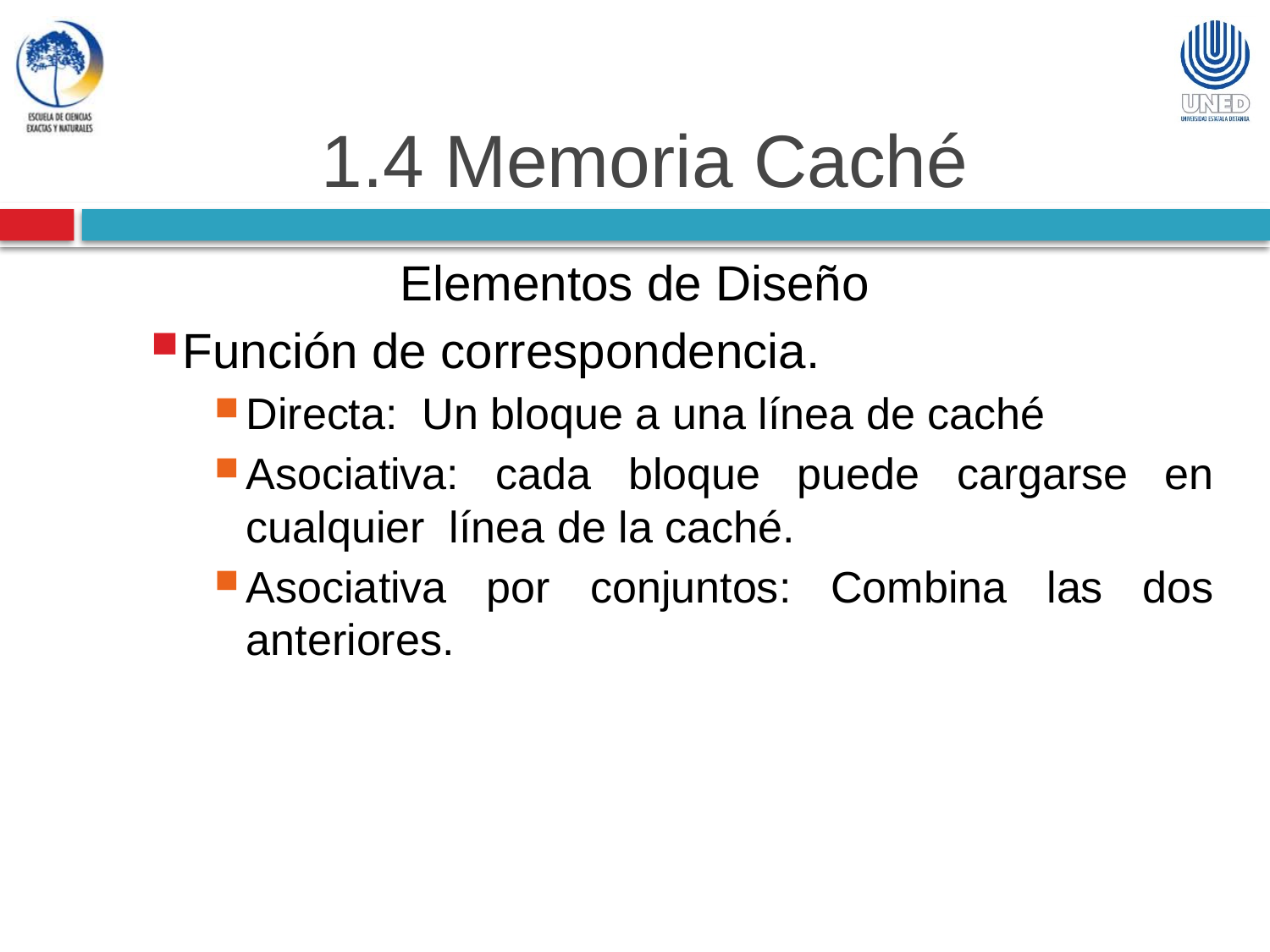

1.4 Memoria Caché
Elementos de Diseño
Función de correspondencia.
Directa:  Un bloque a una línea de caché
Asociativa: cada bloque puede cargarse en cualquier  línea de la caché.
Asociativa por conjuntos: Combina las dos anteriores.